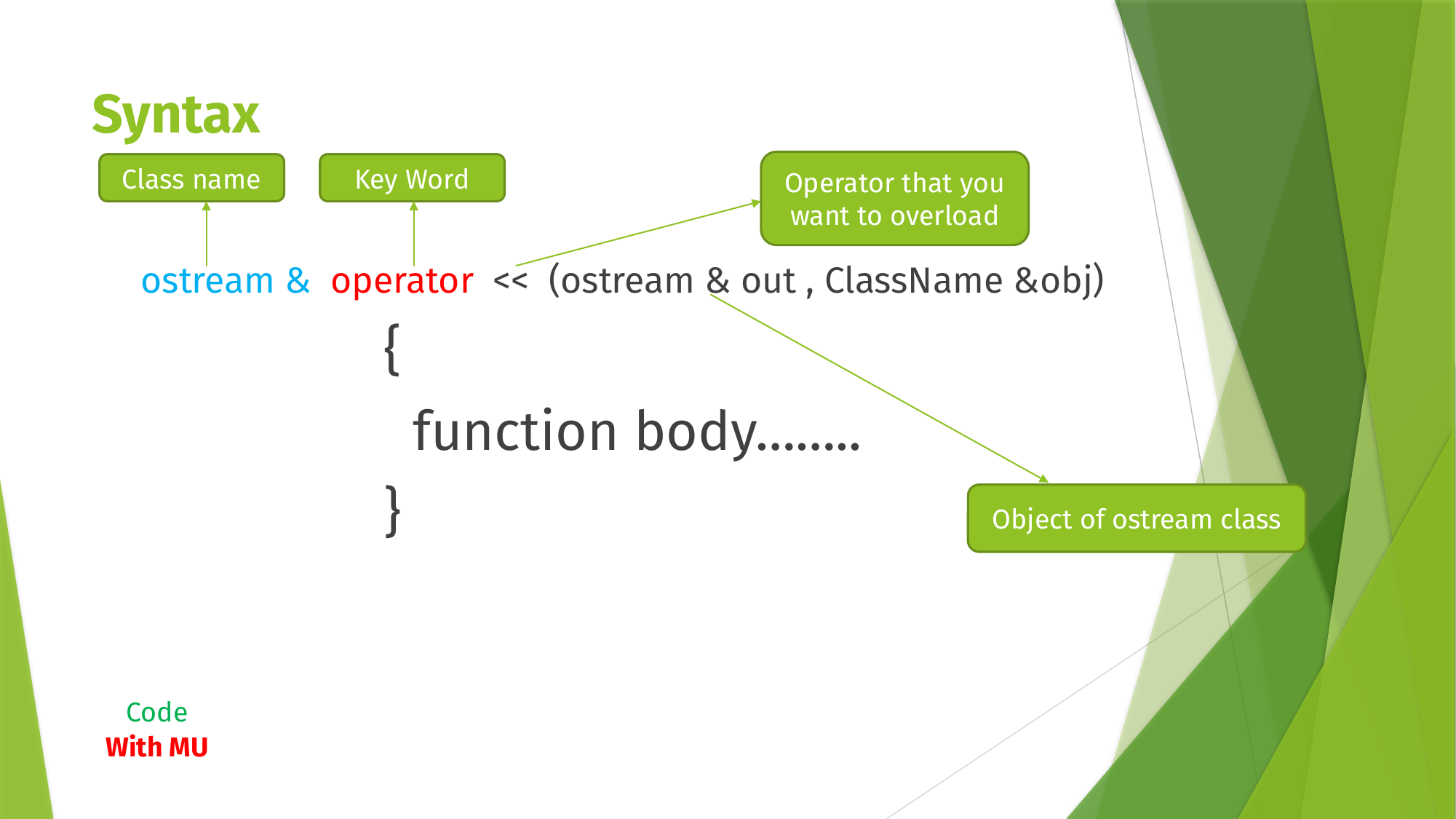

# Syntax
Operator that you want to overload
Class name
Key Word
  ostream &  operator  <<  (ostream & out , ClassName &obj)
                  {
                    function body……..
                  }
Object of ostream class
Code
With MU